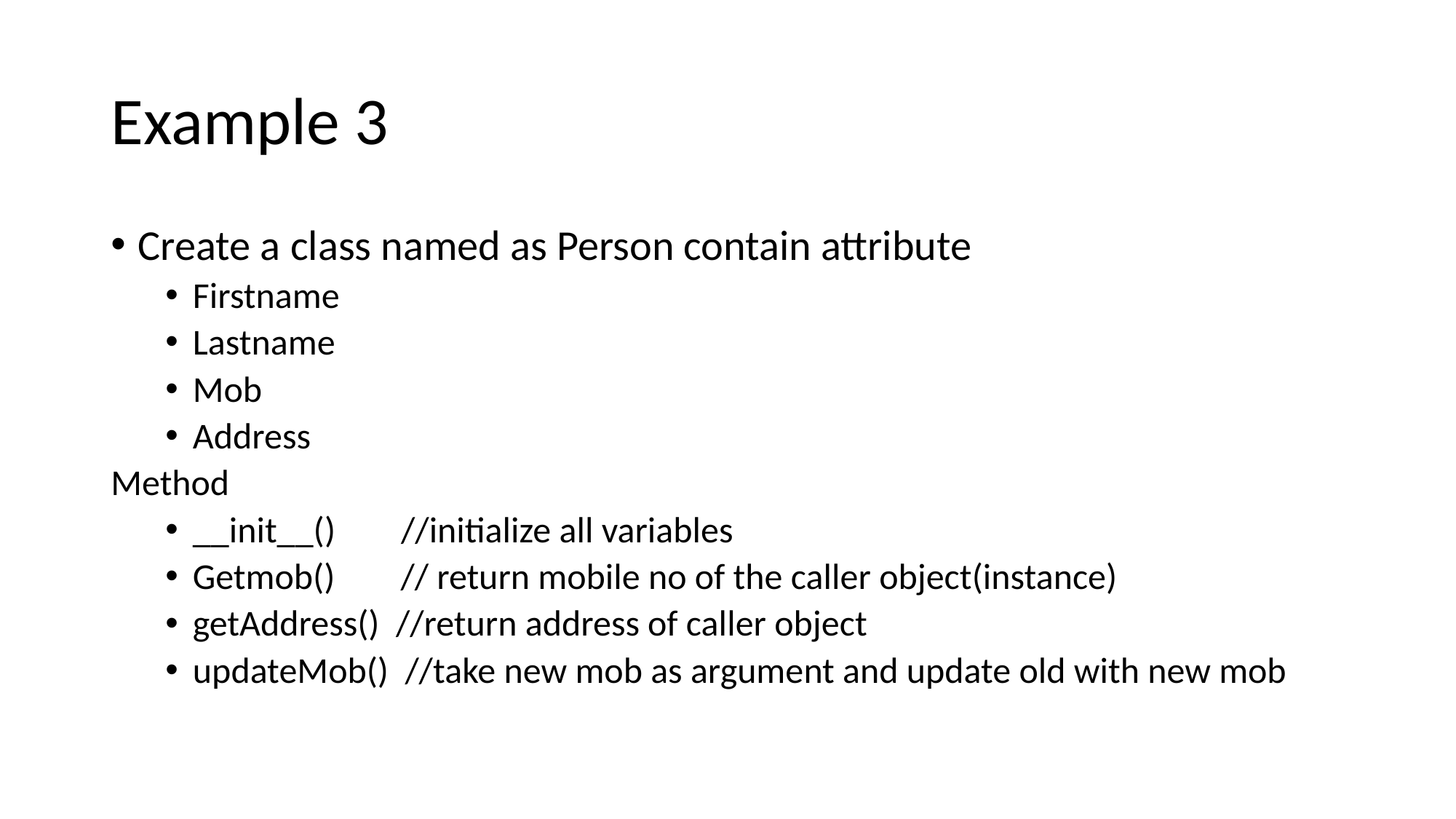

# Example 3
Create a class named as Person contain attribute
Firstname
Lastname
Mob
Address
Method
__init__()        //initialize all variables
Getmob()        // return mobile no of the caller object(instance)
getAddress()  //return address of caller object
updateMob()  //take new mob as argument and update old with new mob